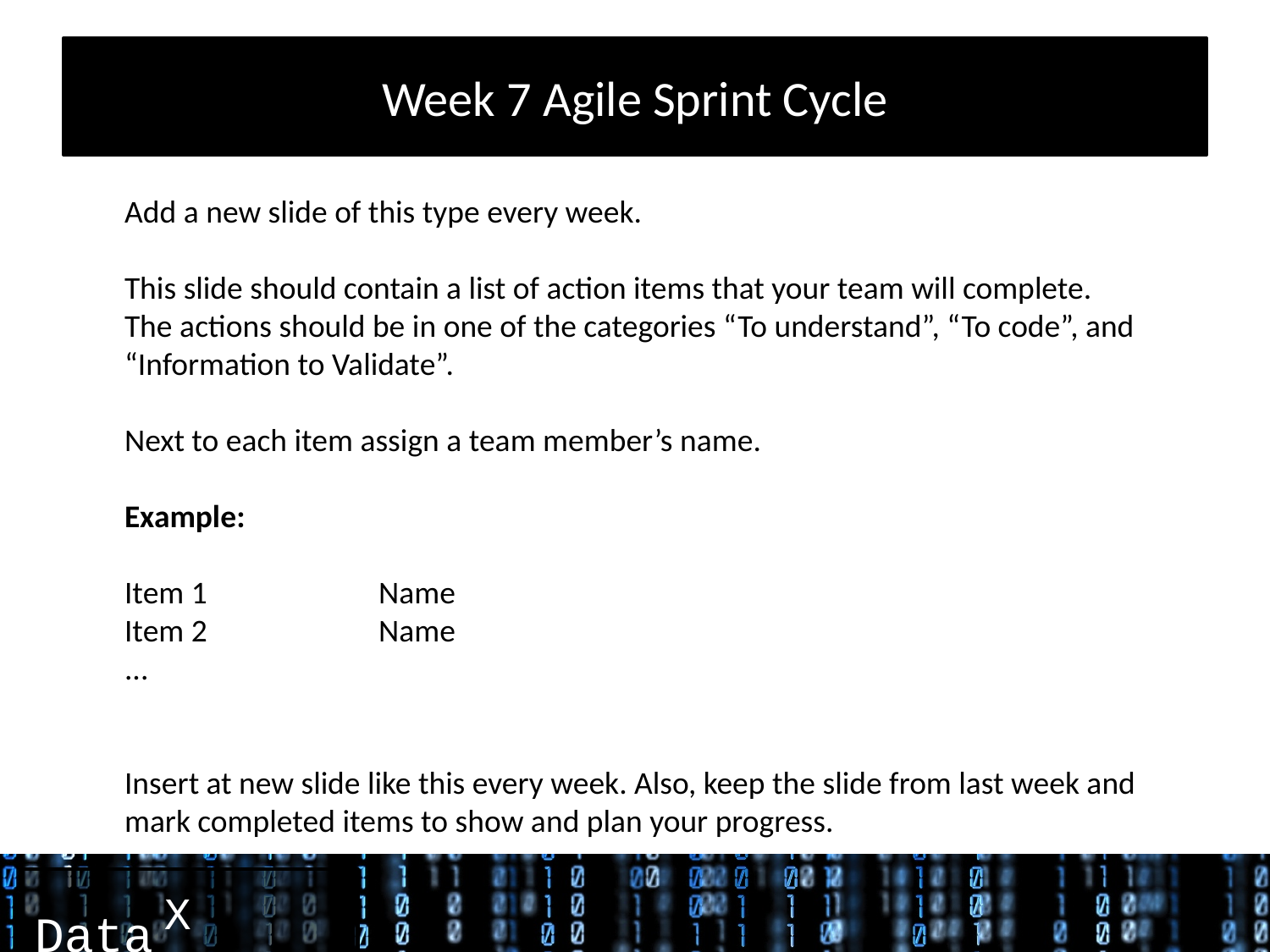

# Week 7 Agile Sprint Cycle
Add a new slide of this type every week.

This slide should contain a list of action items that your team will complete. The actions should be in one of the categories “To understand”, “To code”, and “Information to Validate”.

Next to each item assign a team member’s name.

Example:

Item 1		Name
Item 2		Name
...

Insert at new slide like this every week. Also, keep the slide from last week and mark completed items to show and plan your progress.